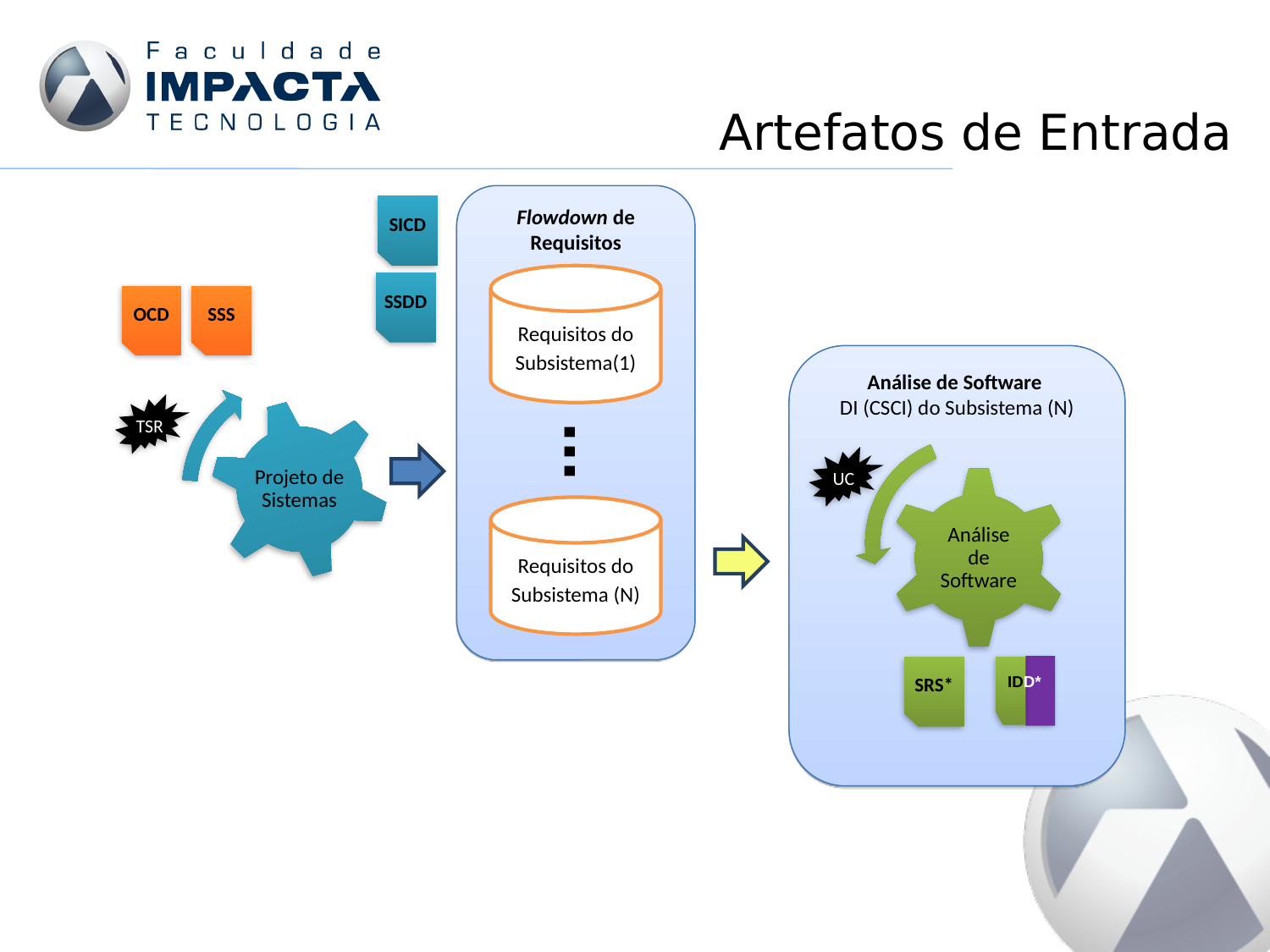

# Artefatos de Entrada
Flowdown de Requisitos
Requisitos do Subsistema(1)
...
Requisitos do Subsistema (N)
SICD
SSDD
OCD
SSS

TSR

Projeto de Sistemas
Análise de Software
DI (CSCI) do Subsistema (N)

UC

Análise de Software

IDD*
SRS*